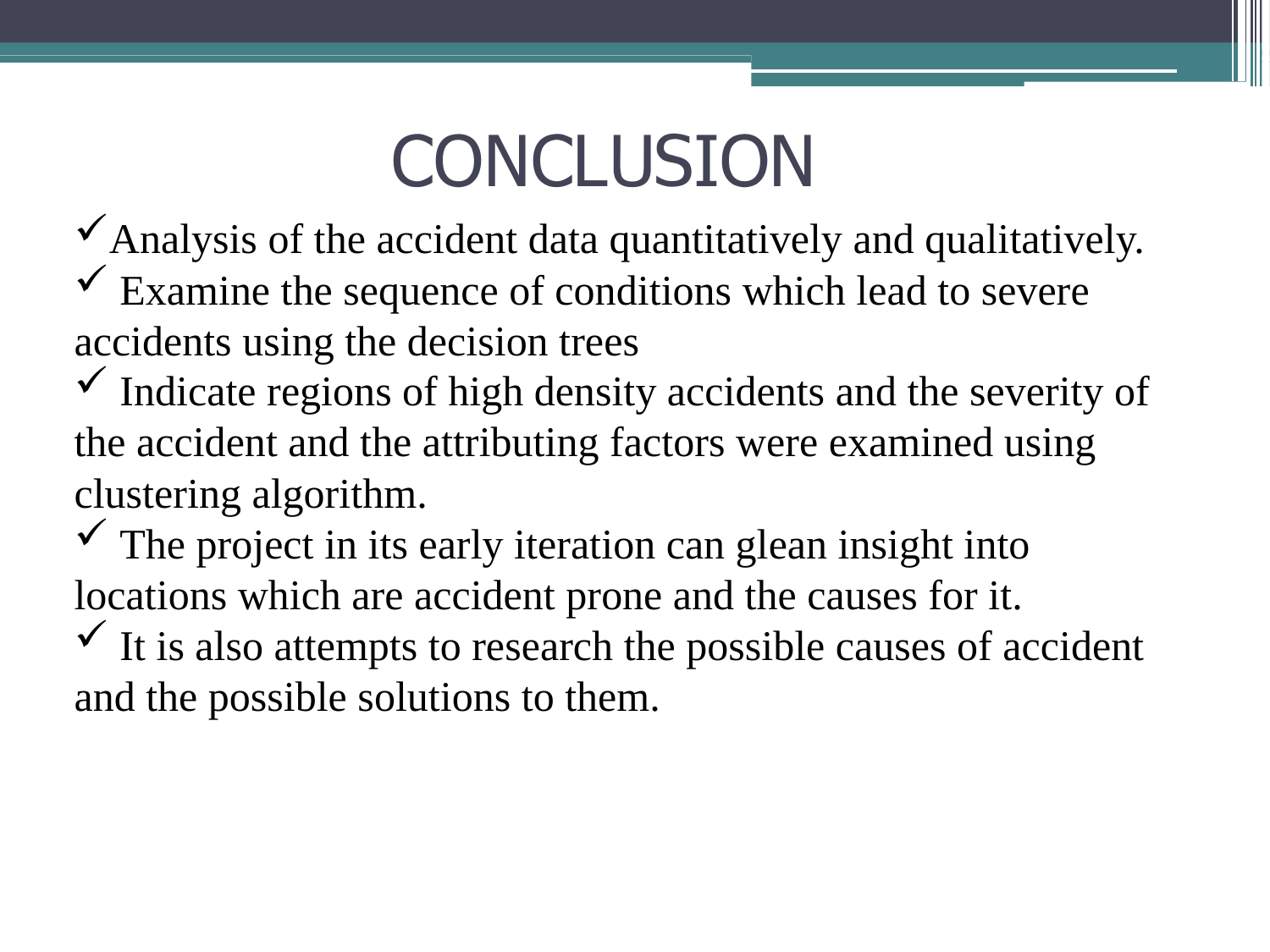

# CONCLUSION
Analysis of the accident data quantitatively and qualitatively.
 Examine the sequence of conditions which lead to severe accidents using the decision trees
 Indicate regions of high density accidents and the severity of the accident and the attributing factors were examined using clustering algorithm.
 The project in its early iteration can glean insight into locations which are accident prone and the causes for it.
 It is also attempts to research the possible causes of accident and the possible solutions to them.